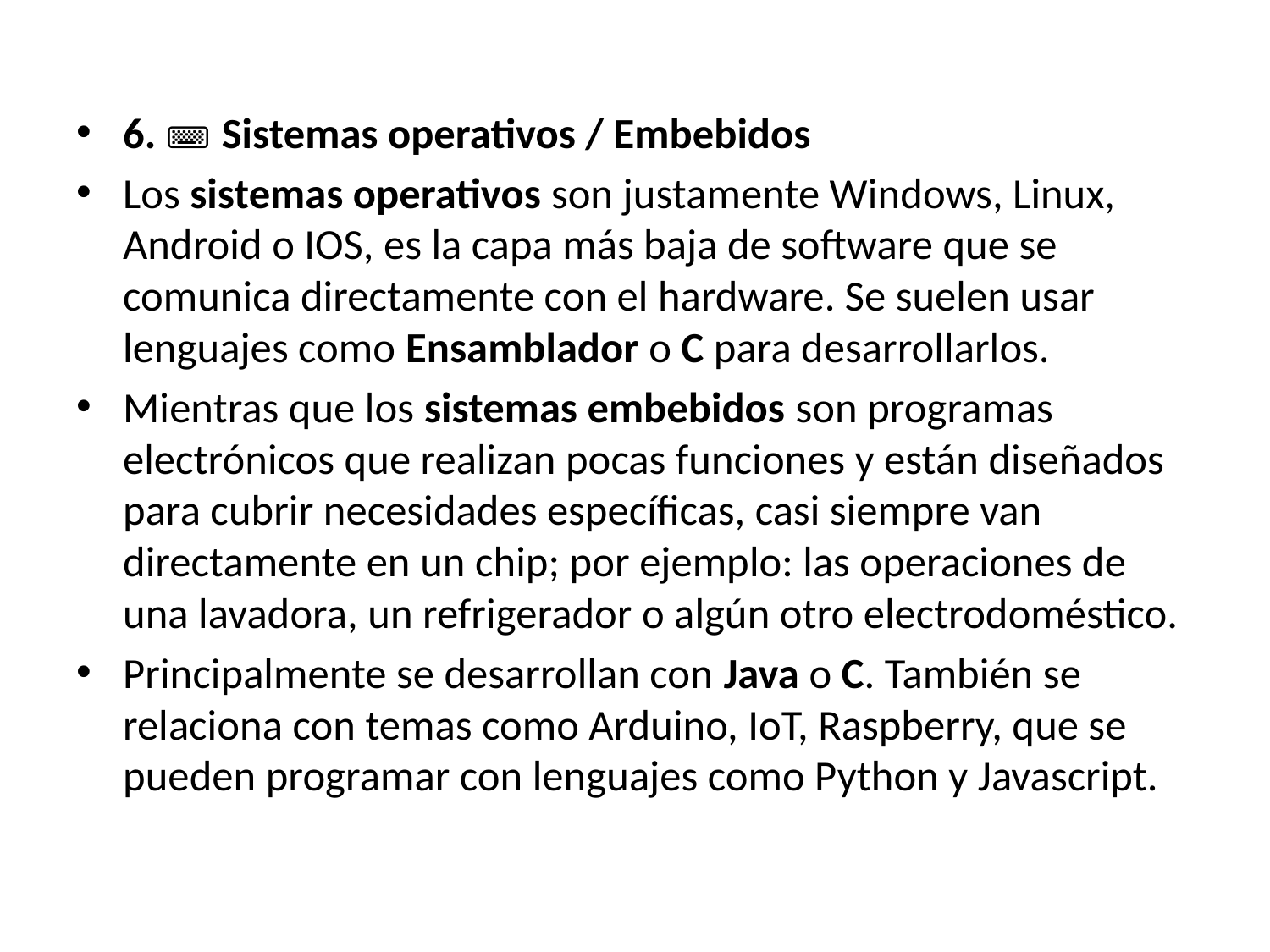

6. ⌨ Sistemas operativos / Embebidos
Los sistemas operativos son justamente Windows, Linux, Android o IOS, es la capa más baja de software que se comunica directamente con el hardware. Se suelen usar lenguajes como Ensamblador o C para desarrollarlos.
Mientras que los sistemas embebidos son programas electrónicos que realizan pocas funciones y están diseñados para cubrir necesidades específicas, casi siempre van directamente en un chip; por ejemplo: las operaciones de una lavadora, un refrigerador o algún otro electrodoméstico.
Principalmente se desarrollan con Java o C. También se relaciona con temas como Arduino, IoT, Raspberry, que se pueden programar con lenguajes como Python y Javascript.